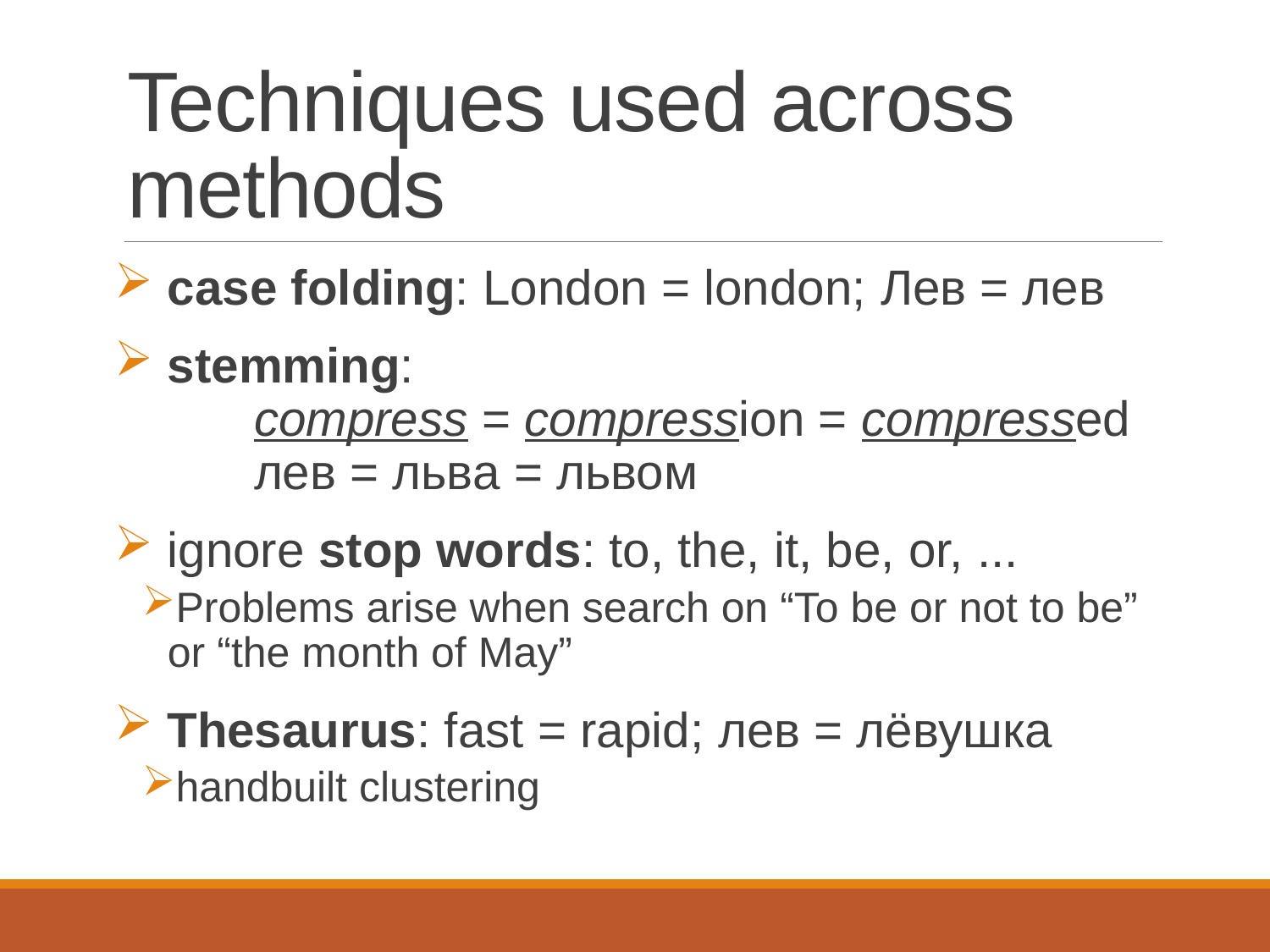

# Techniques used across methods
 case folding: London = london; Лев = лев
 stemming:
	compress = compression = compressed
	лев = льва = львом
 ignore stop words: to, the, it, be, or, ...
Problems arise when search on “To be or not to be” or “the month of May”
 Thesaurus: fast = rapid; лев = лёвушка
handbuilt clustering